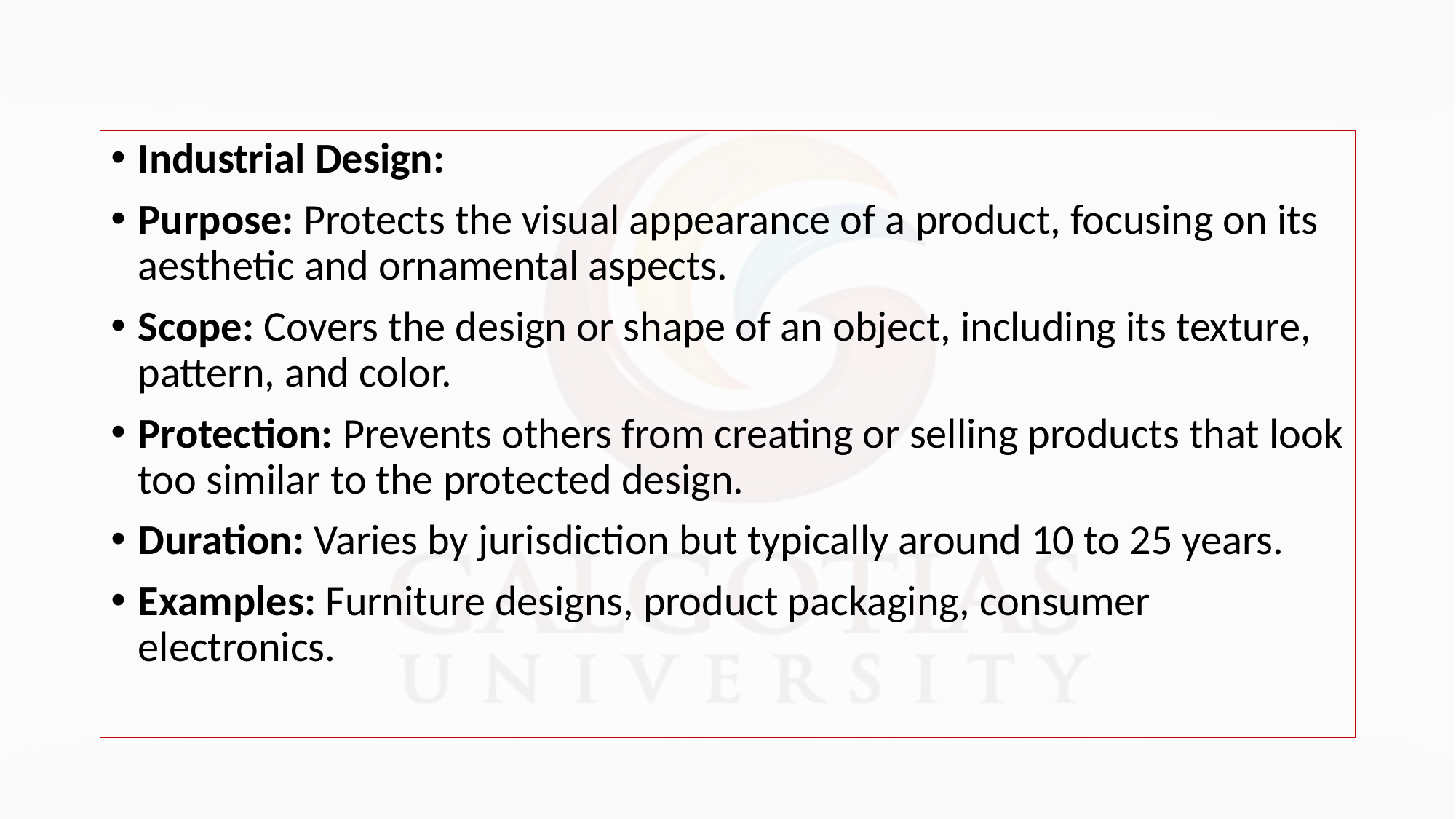

Industrial Design:
Purpose: Protects the visual appearance of a product, focusing on its aesthetic and ornamental aspects.
Scope: Covers the design or shape of an object, including its texture, pattern, and color.
Protection: Prevents others from creating or selling products that look too similar to the protected design.
Duration: Varies by jurisdiction but typically around 10 to 25 years.
Examples: Furniture designs, product packaging, consumer electronics.